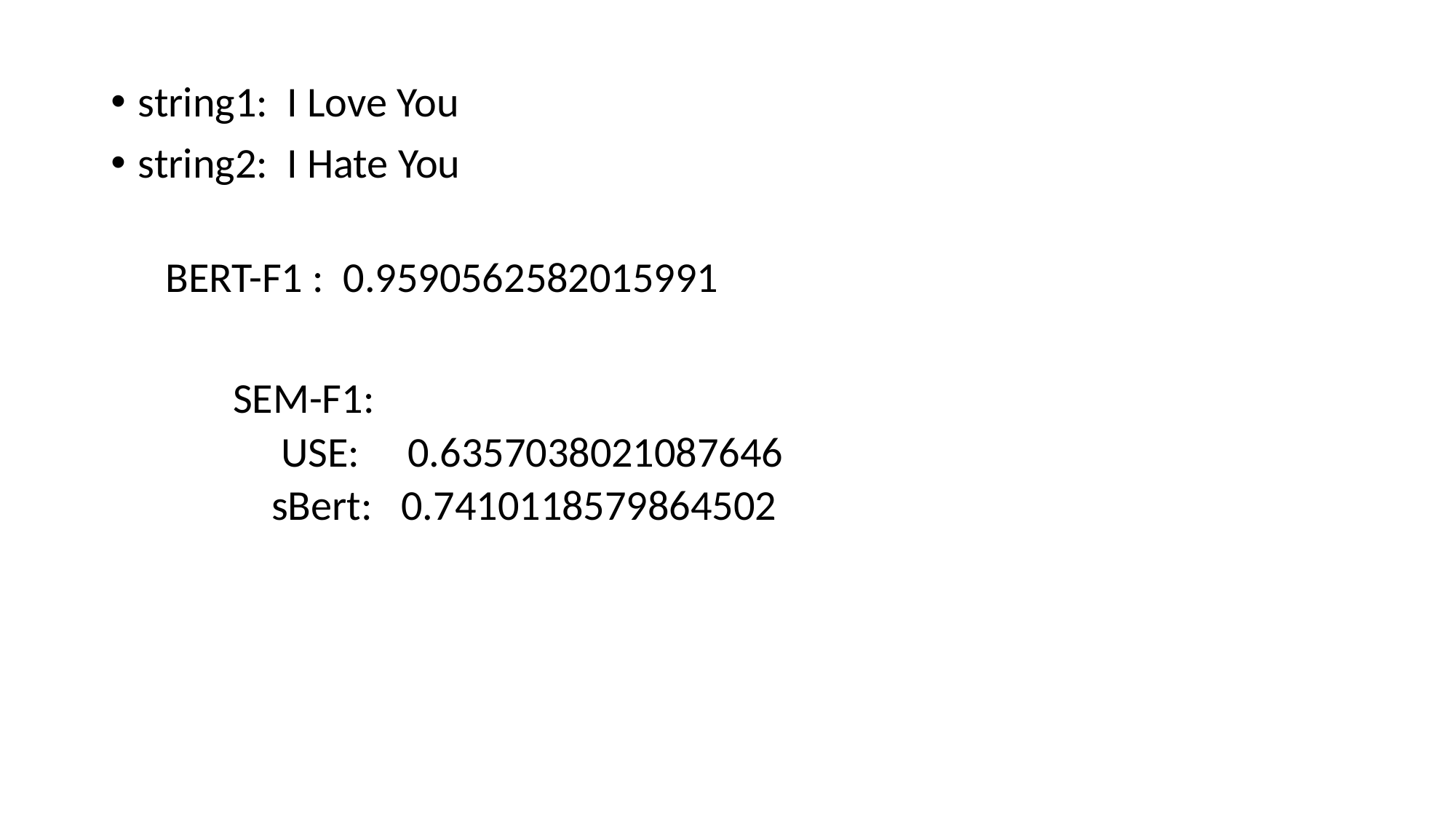

string1:  I Love You
string2:  I Hate You

BERT-F1 :  0.9590562582015991

       SEM-F1:
            USE:     0.6357038021087646
           sBert:   0.7410118579864502